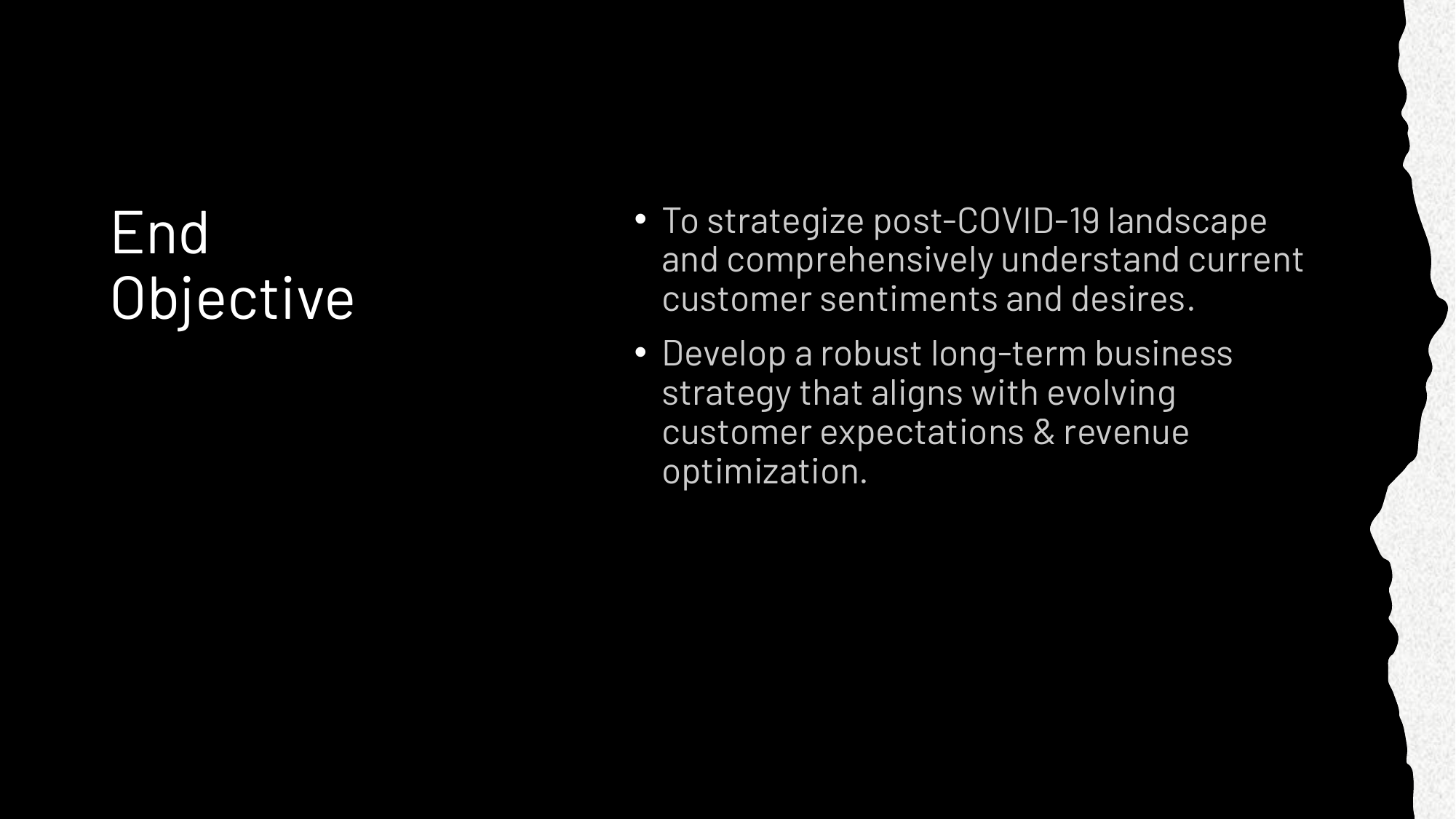

# End Objective
To strategize post-COVID-19 landscape and comprehensively understand current customer sentiments and desires.
Develop a robust long-term business strategy that aligns with evolving customer expectations & revenue optimization.